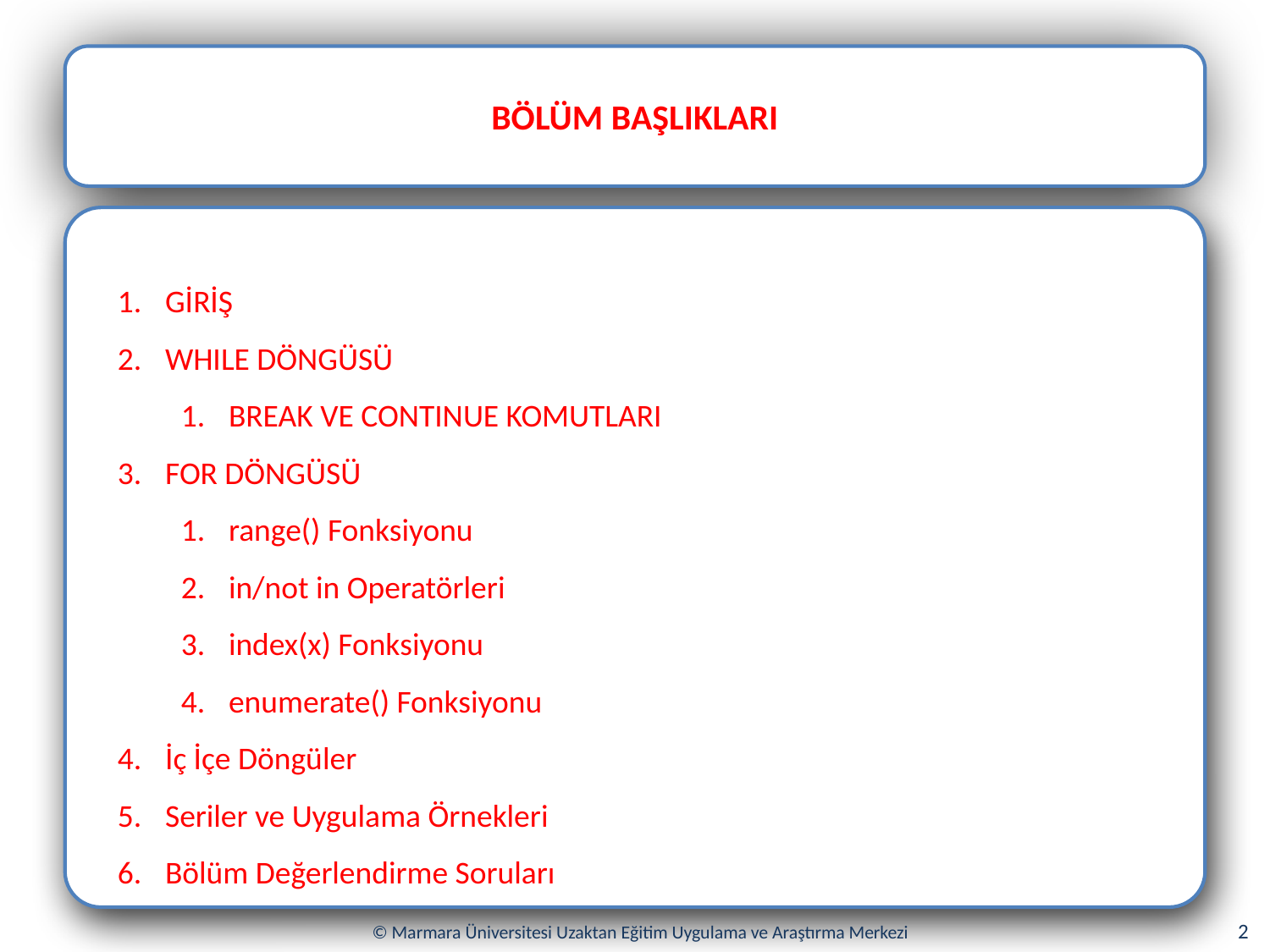

BÖLÜM BAŞLIKLARI

GİRİŞ
WHILE DÖNGÜSÜ
BREAK VE CONTINUE KOMUTLARI
FOR DÖNGÜSÜ
range() Fonksiyonu
in/not in Operatörleri
index(x) Fonksiyonu
enumerate() Fonksiyonu
İç İçe Döngüler
Seriler ve Uygulama Örnekleri
Bölüm Değerlendirme Soruları

2
© Marmara Üniversitesi Uzaktan Eğitim Uygulama ve Araştırma Merkezi